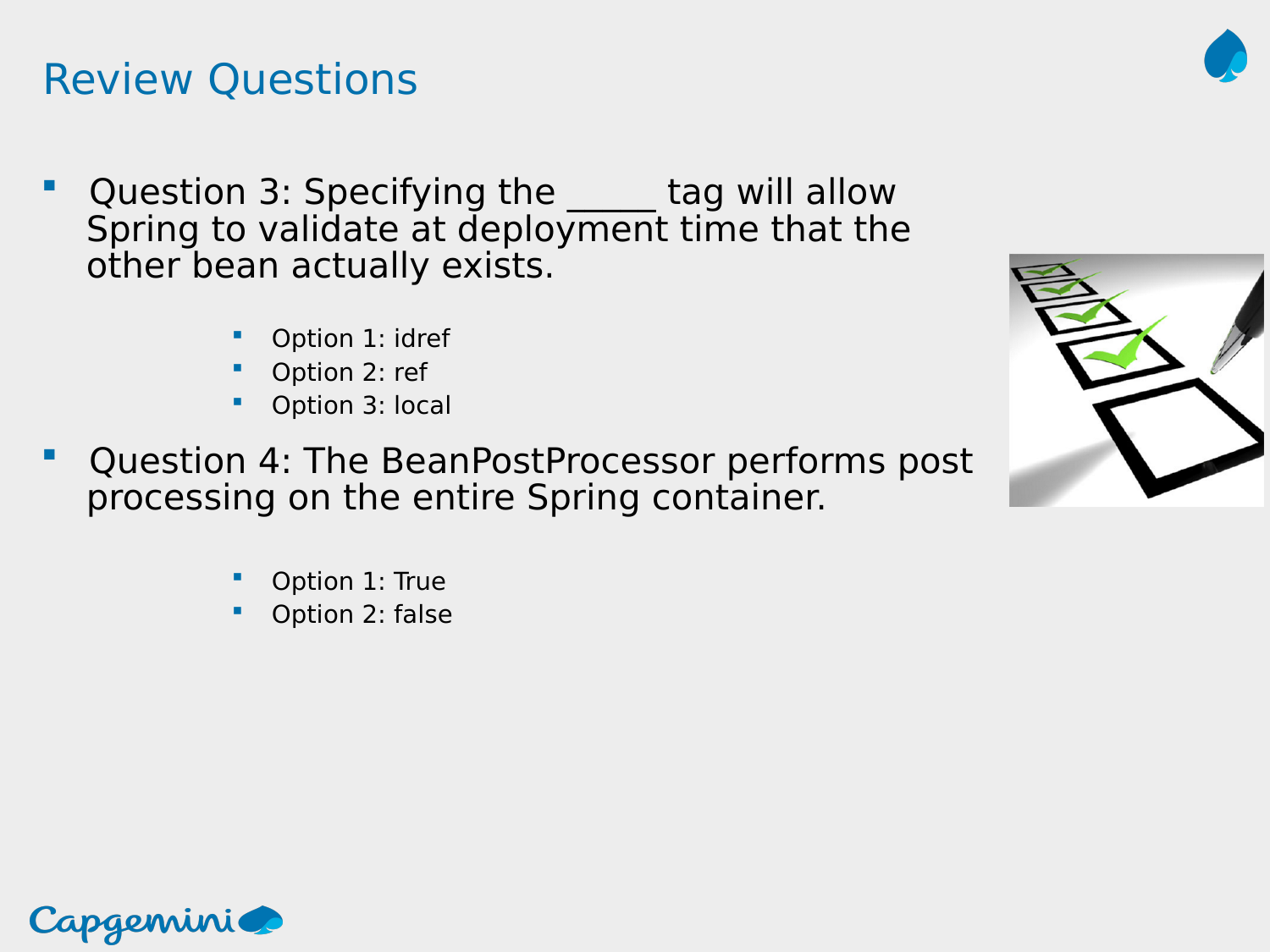

# Review Questions

Question 3: Specifying the _____ tag will allow
    Spring to validate at deployment time that the
    other bean actually exists.

Option 1: idref
Option 2: ref
Option 3: local

Question 4: The BeanPostProcessor performs post
    processing on the entire Spring container.

Option 1: True
Option 2: false